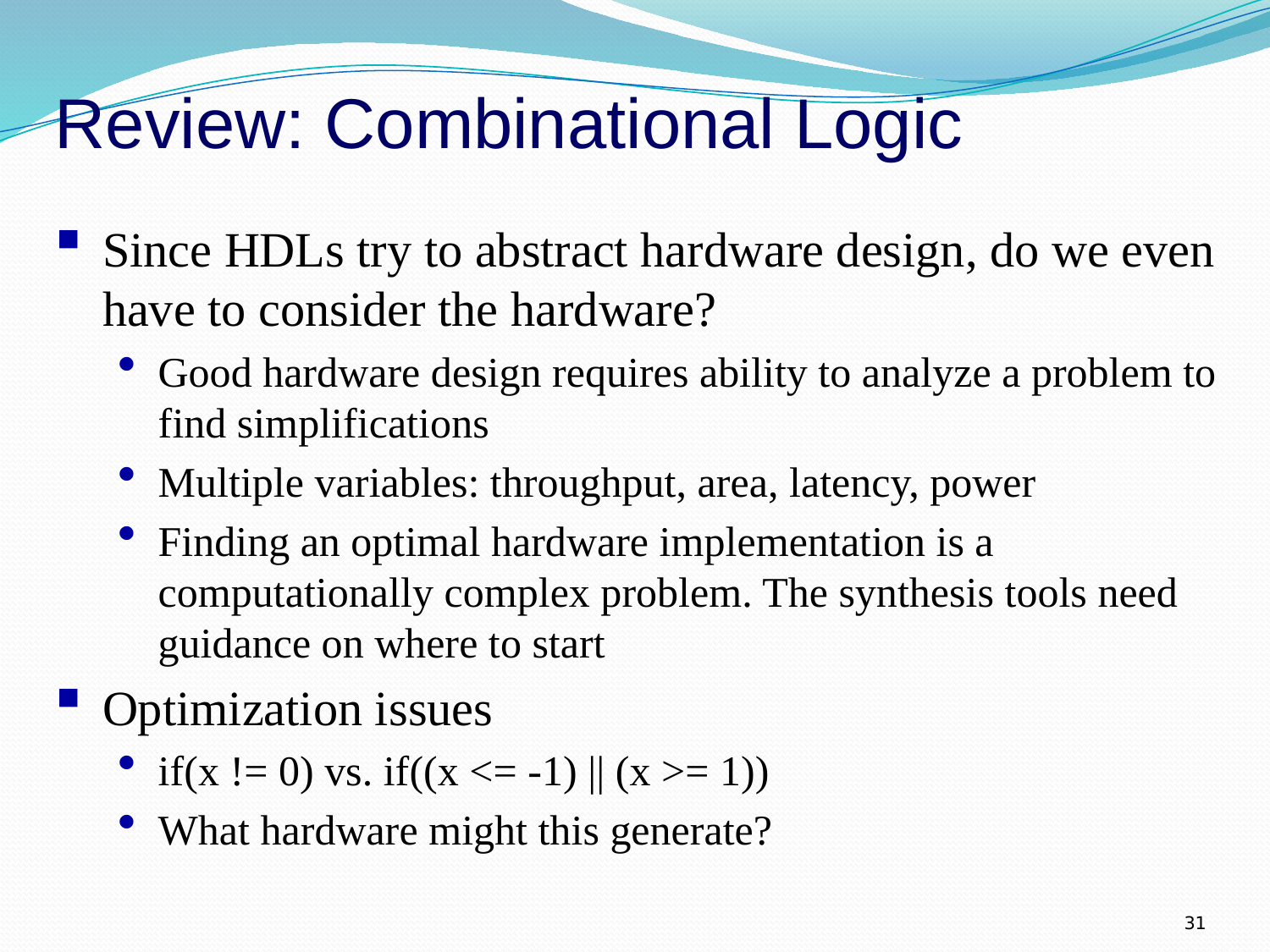

Review: Combinational Logic
Since HDLs try to abstract hardware design, do we even have to consider the hardware?
Good hardware design requires ability to analyze a problem to find simplifications
Multiple variables: throughput, area, latency, power
Finding an optimal hardware implementation is a computationally complex problem. The synthesis tools need guidance on where to start
Optimization issues
if(x != 0) vs. if((x <= -1) || (x >= 1))
What hardware might this generate?
31